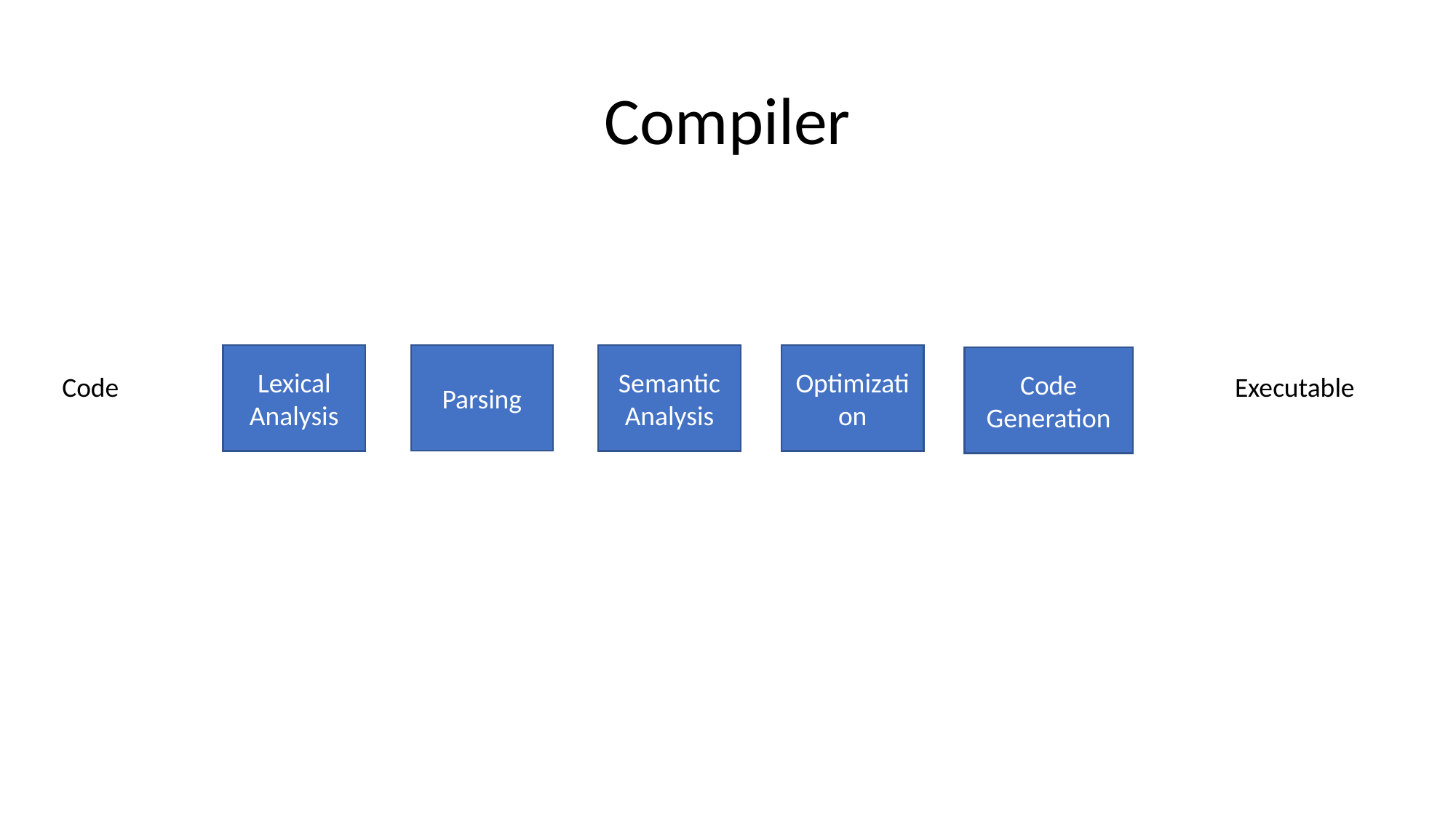

# Compiler
Parsing
Lexical Analysis
Optimization
Semantic Analysis
Code Generation
Code
Executable